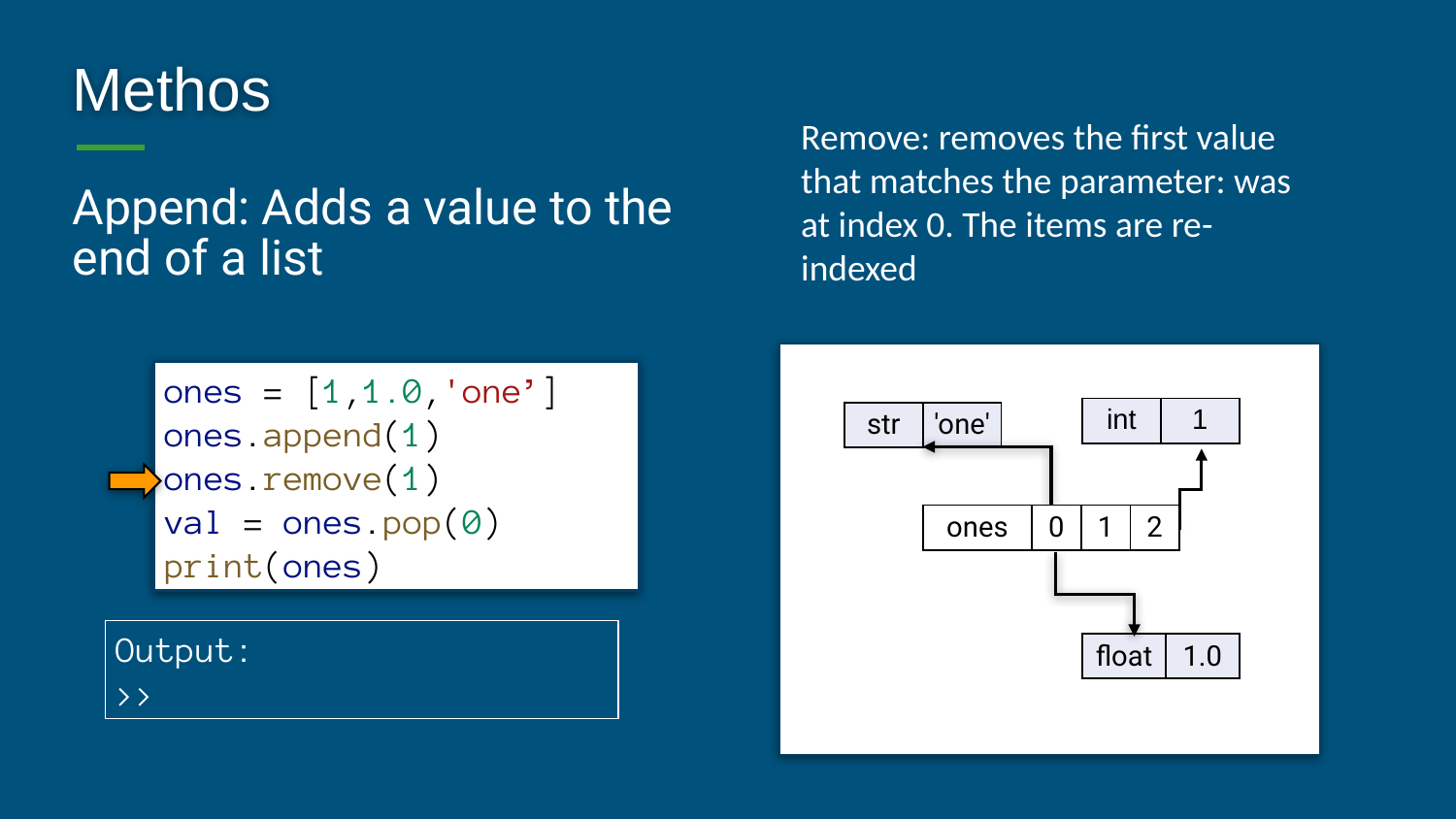

# Methos
Remove: removes the first value that matches the parameter: was at index 0. The items are re-indexed
Append: Adds a value to the end of a list

ones = [1,1.0,'one’]
ones.append(1)
ones.remove(1)
val = ones.pop(0)
print(ones)
| int | 1 |
| --- | --- |
| str | 'one' |
| --- | --- |

| ones | 0 | 1 | 2 |
| --- | --- | --- | --- |
Output:
>>
| float | 1.0 |
| --- | --- |